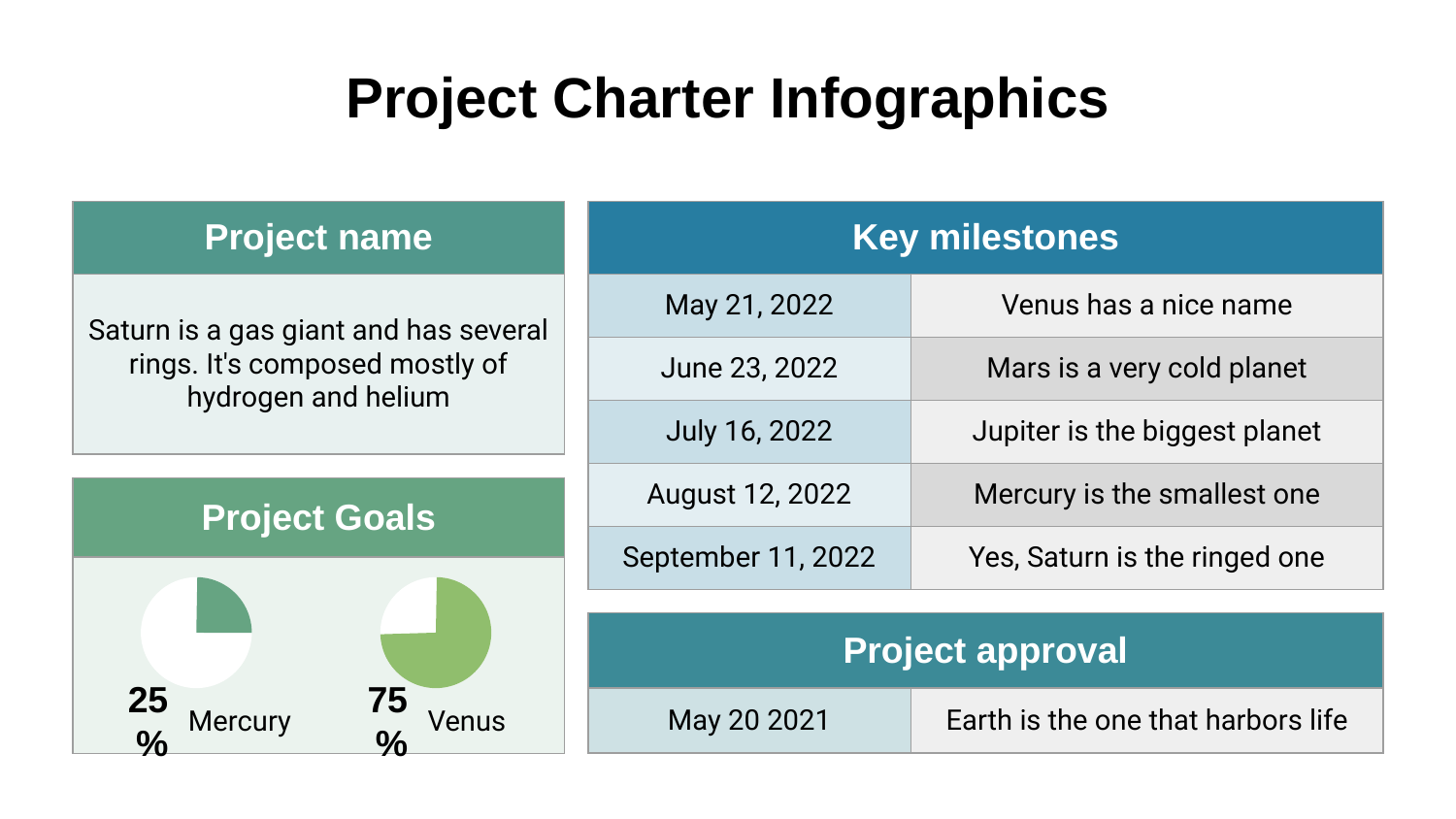

# Project Charter Infographics
| Project name |
| --- |
| Saturn is a gas giant and has several rings. It's composed mostly of hydrogen and helium |
| Key milestones |  |
| --- | --- |
| May 21, 2022 | Venus has a nice name |
| June 23, 2022 | Mars is a very cold planet |
| July 16, 2022 | Jupiter is the biggest planet |
| August 12, 2022 | Mercury is the smallest one |
| September 11, 2022 | Yes, Saturn is the ringed one |
| Project Goals |
| --- |
|  |

| Project approval |  |
| --- | --- |
| May 20 2021 | Earth is the one that harbors life |
25%
Mercury
75%
Venus